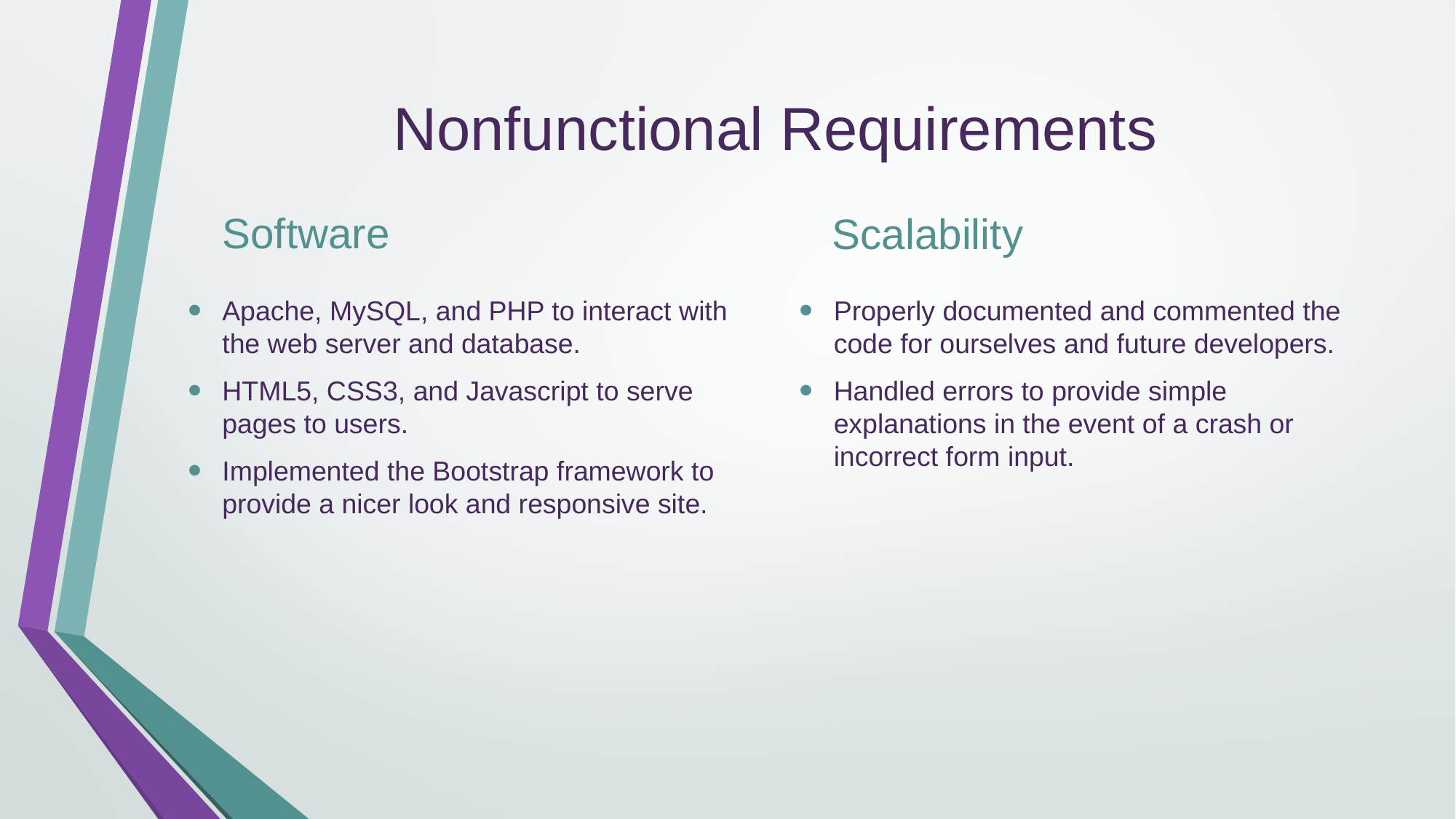

# Nonfunctional Requirements
Software
Scalability
Apache, MySQL, and PHP to interact with the web server and database.
HTML5, CSS3, and Javascript to serve pages to users.
Implemented the Bootstrap framework to provide a nicer look and responsive site.

Properly documented and commented the code for ourselves and future developers.
Handled errors to provide simple explanations in the event of a crash or incorrect form input.